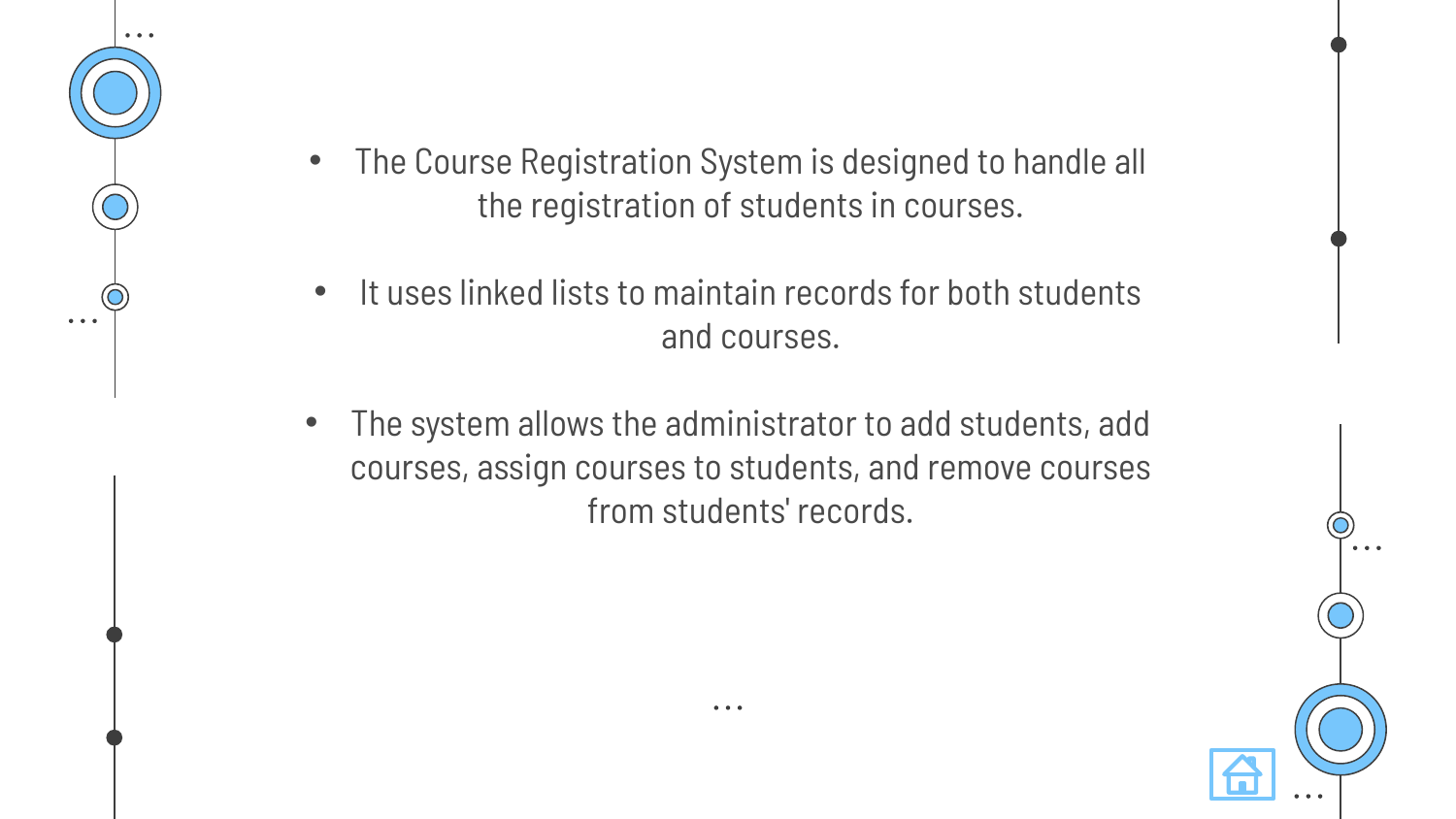

The Course Registration System is designed to handle all the registration of students in courses.

It uses linked lists to maintain records for both students and courses.

The system allows the administrator to add students, add courses, assign courses to students, and remove courses from students' records.